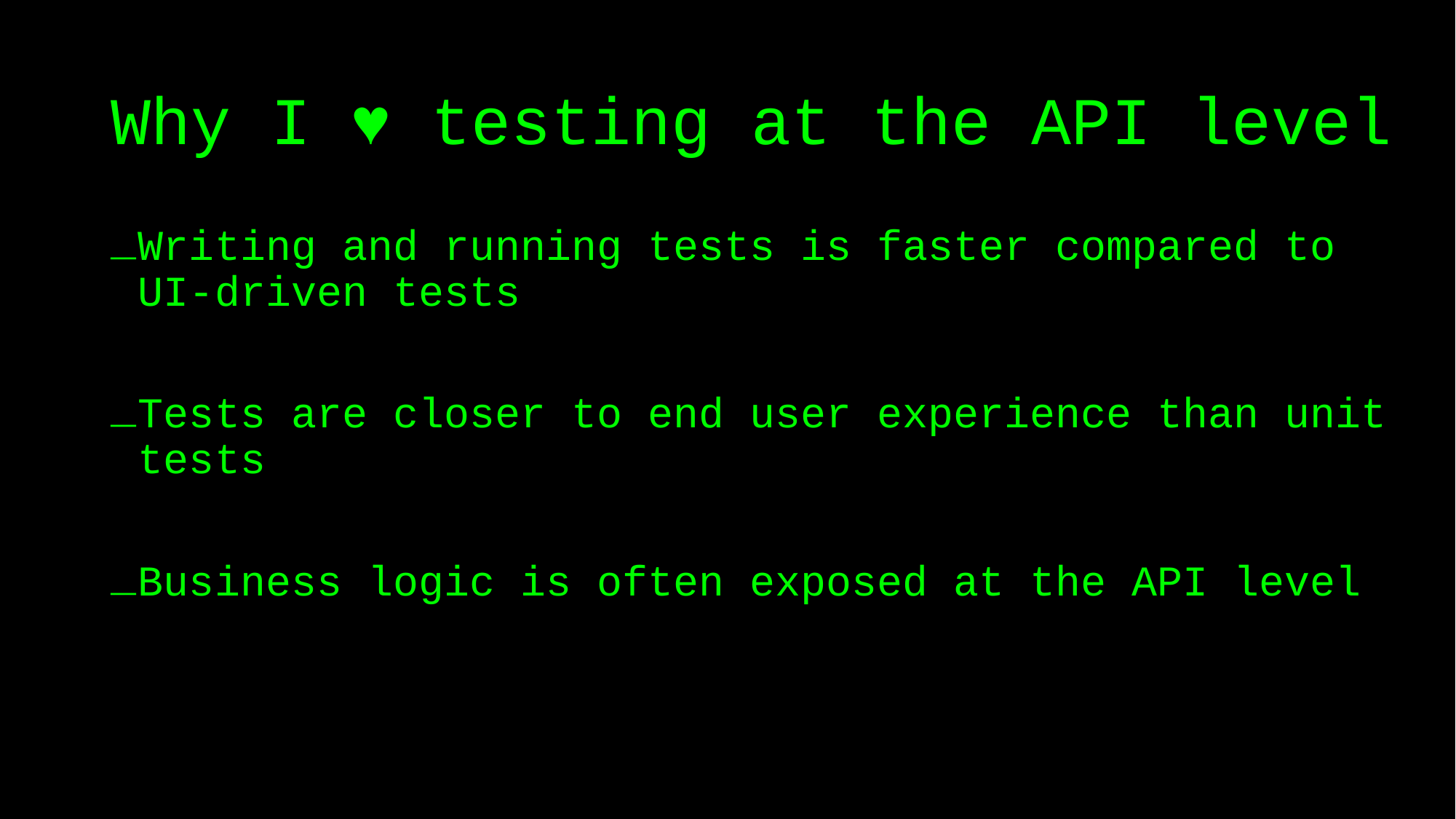

# Why I ♥ testing at the API level
Writing and running tests is faster compared to UI-driven tests

Tests are closer to end user experience than unit tests

Business logic is often exposed at the API level